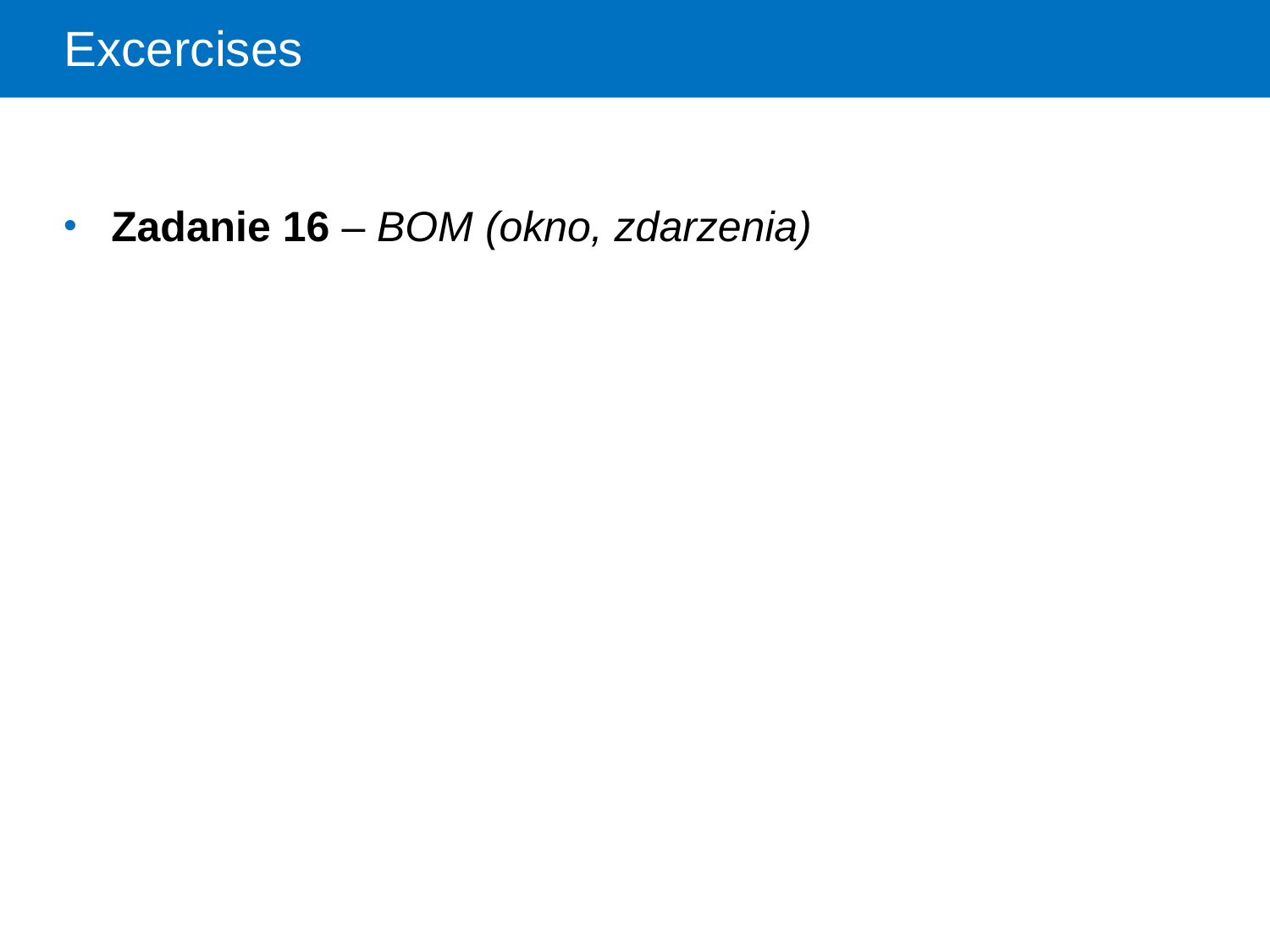

# Excercises
Zadanie 16 – BOM (okno, zdarzenia)